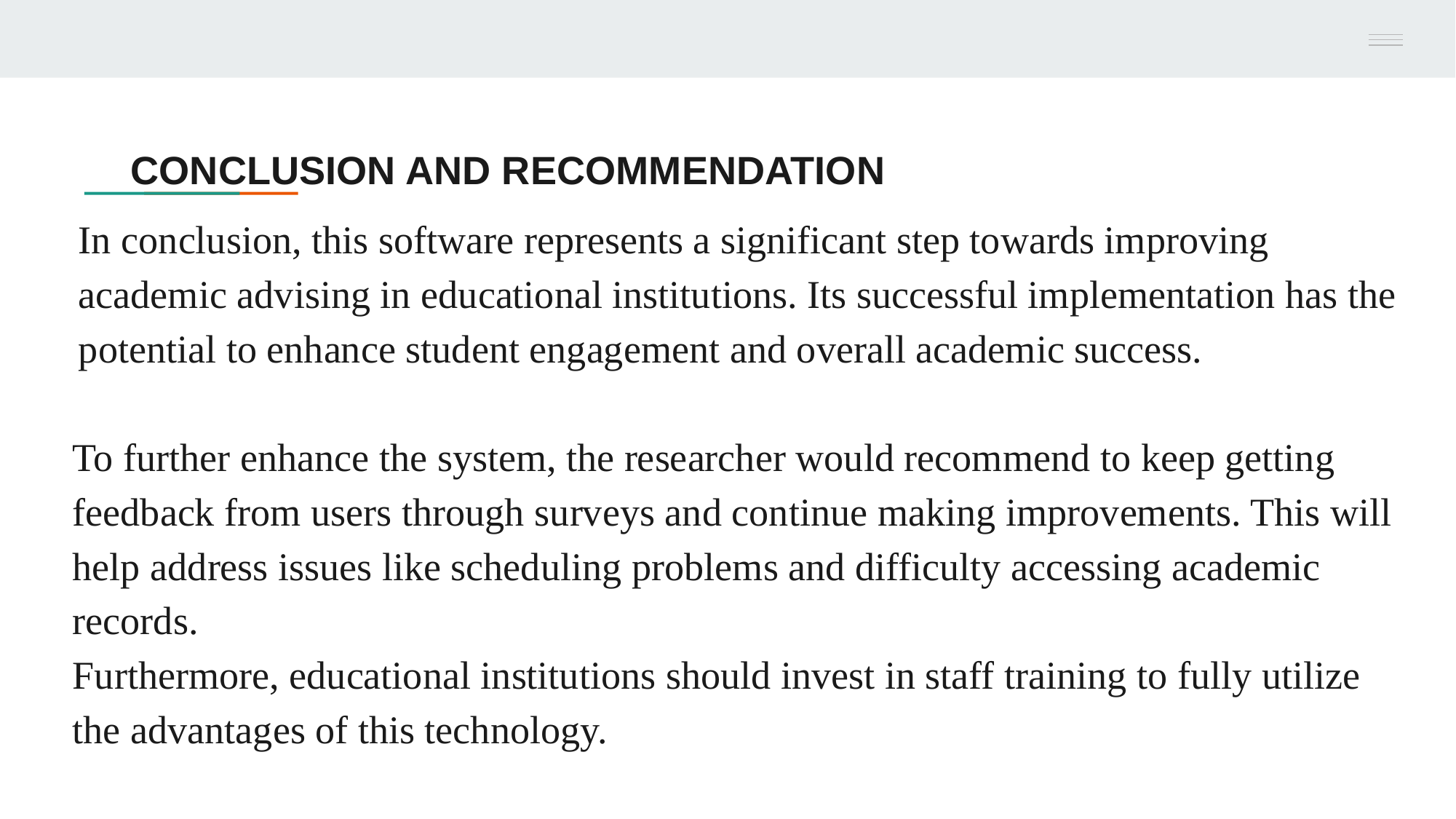

# CONCLUSION AND RECOMMENDATION
In conclusion, this software represents a significant step towards improving academic advising in educational institutions. Its successful implementation has the potential to enhance student engagement and overall academic success.

To further enhance the system, the researcher would recommend to keep getting feedback from users through surveys and continue making improvements. This will help address issues like scheduling problems and difficulty accessing academic records.
Furthermore, educational institutions should invest in staff training to fully utilize the advantages of this technology.